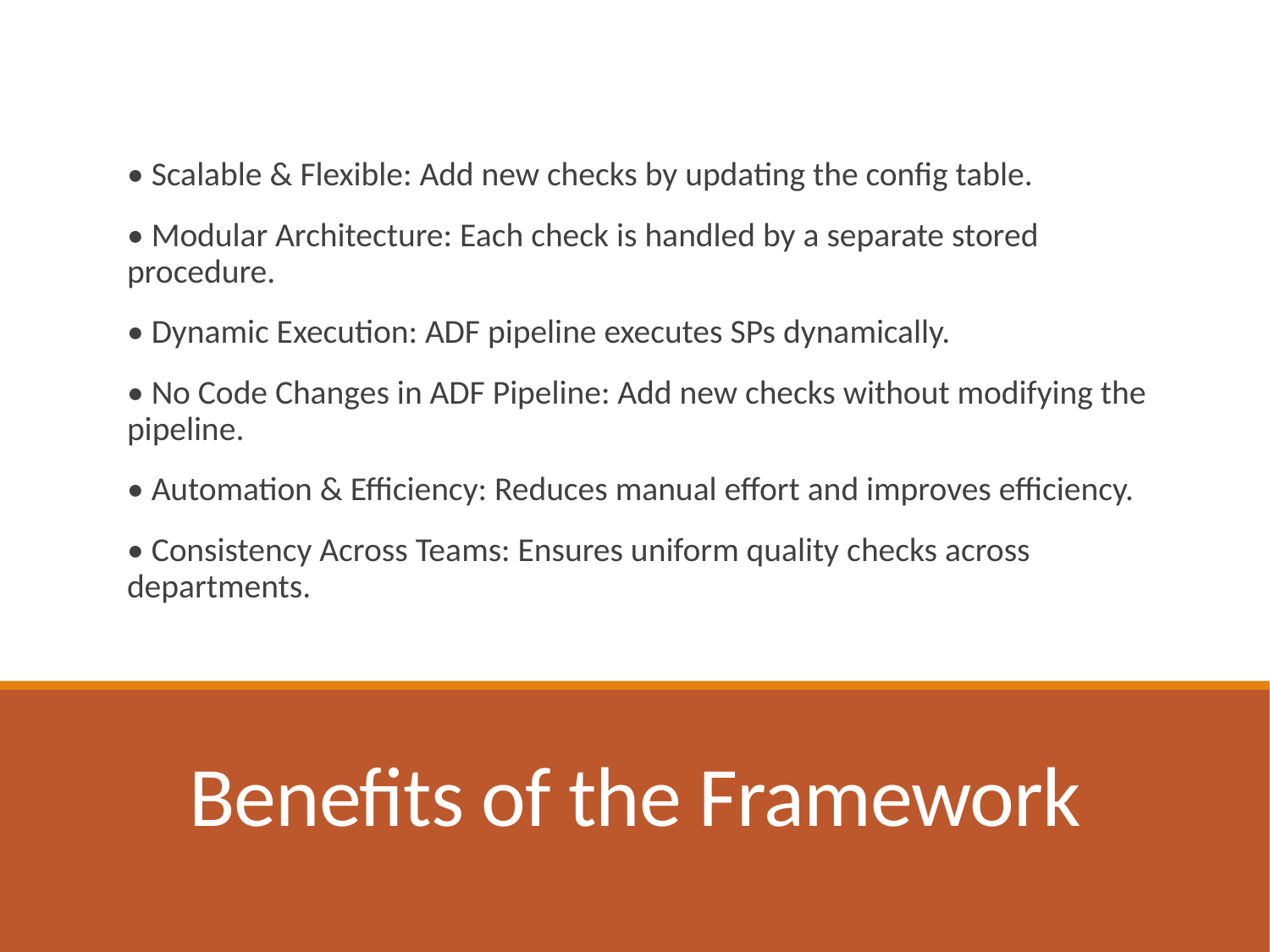

• Scalable & Flexible: Add new checks by updating the config table.
• Modular Architecture: Each check is handled by a separate stored procedure.
• Dynamic Execution: ADF pipeline executes SPs dynamically.
• No Code Changes in ADF Pipeline: Add new checks without modifying the pipeline.
• Automation & Efficiency: Reduces manual effort and improves efficiency.
• Consistency Across Teams: Ensures uniform quality checks across departments.

# Benefits of the Framework